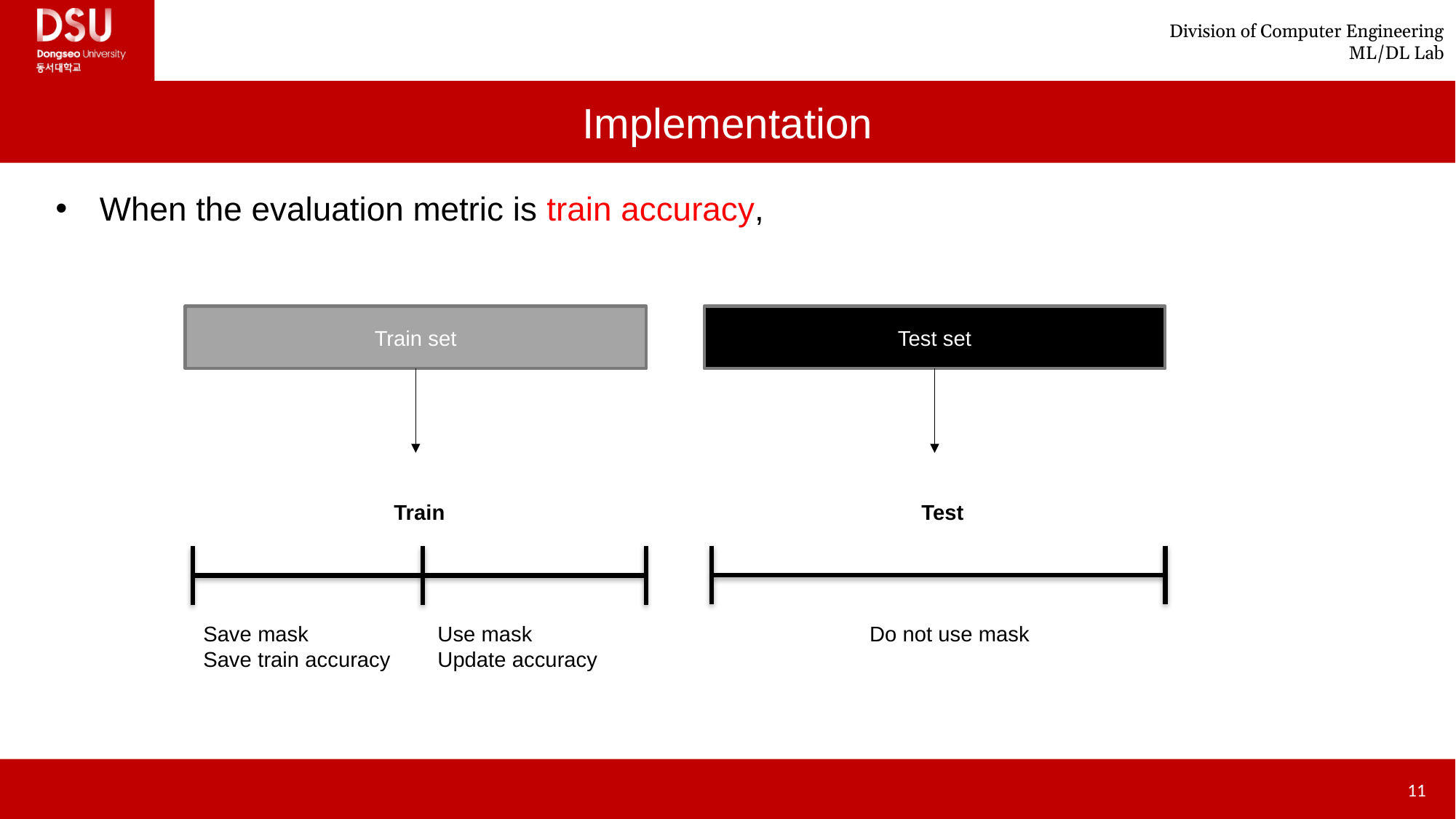

# Implementation
When the evaluation metric is train accuracy,
Train set
Test set
Test
Train
Save mask
Save train accuracy
Do not use mask
Use mask
Update accuracy
11